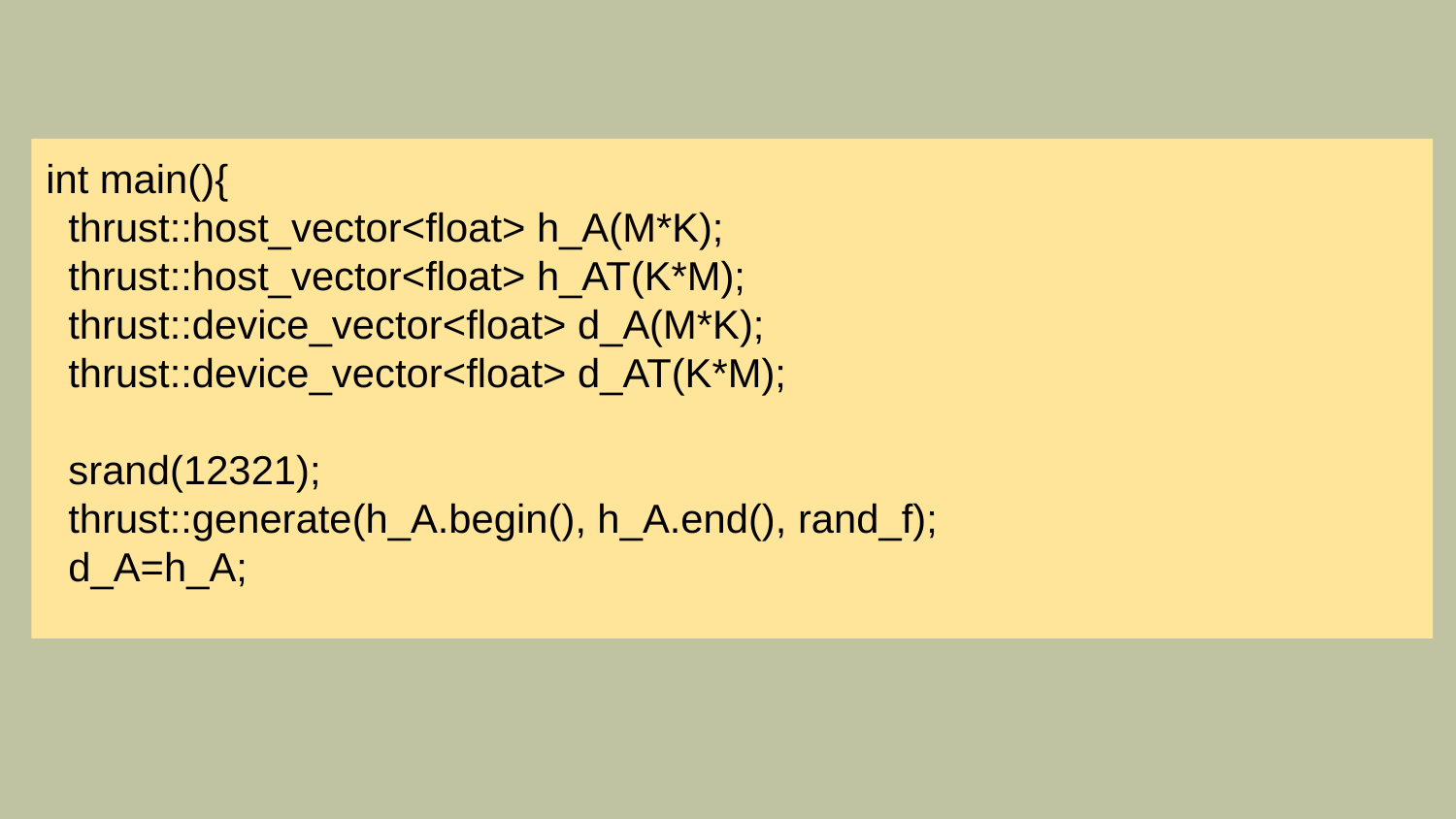

int main(){
  thrust::host_vector<float> h_A(M*K);
  thrust::host_vector<float> h_AT(K*M);
  thrust::device_vector<float> d_A(M*K);
  thrust::device_vector<float> d_AT(K*M);

  srand(12321);
  thrust::generate(h_A.begin(), h_A.end(), rand_f);
  d_A=h_A;